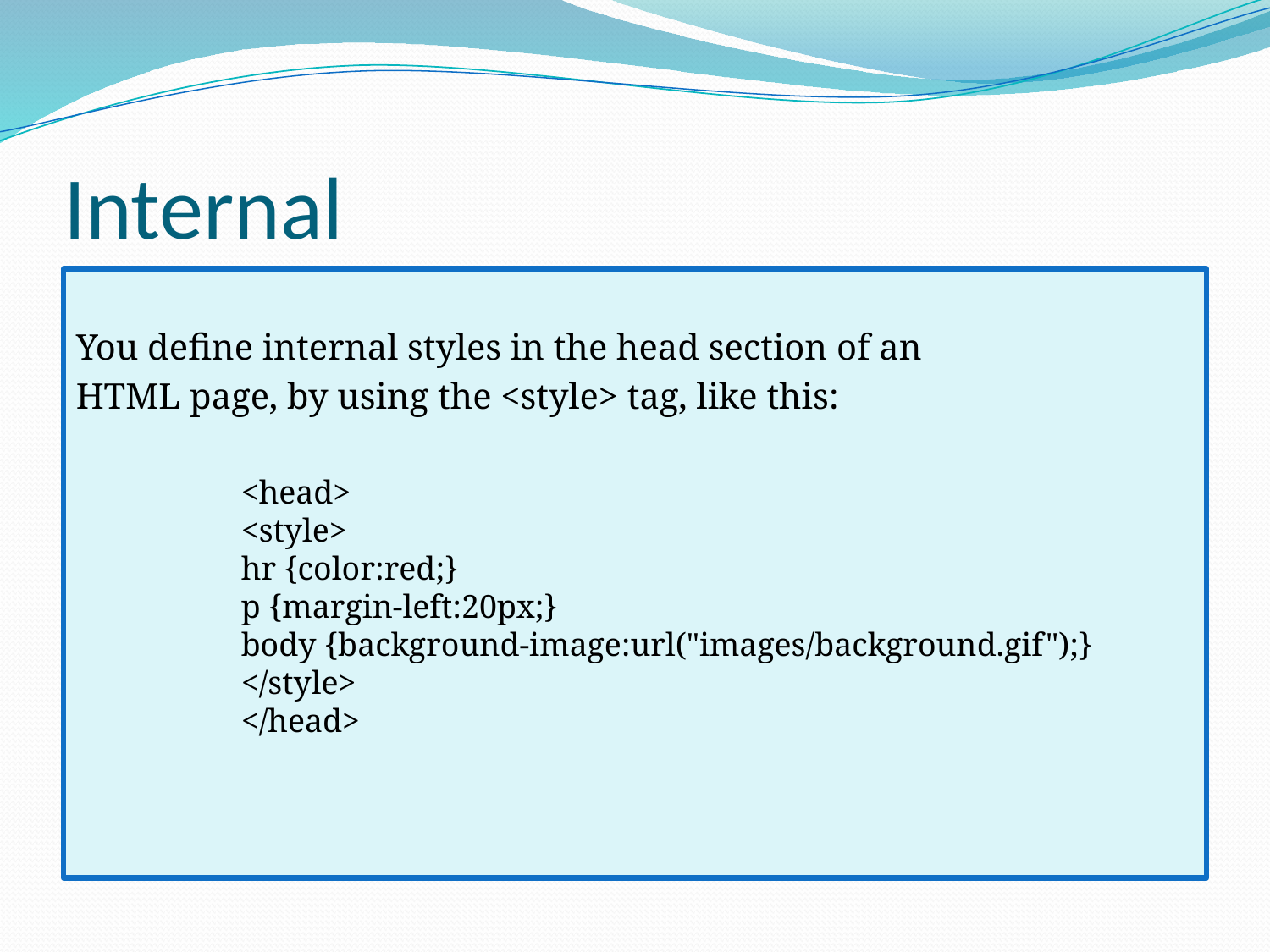

# Internal

You define internal styles in the head section of an
HTML page, by using the <style> tag, like this:

		<head>
	<style>
	hr {color:red;}
	p {margin-left:20px;}
	body {background-image:url("images/background.gif");}
	</style>
	</head>